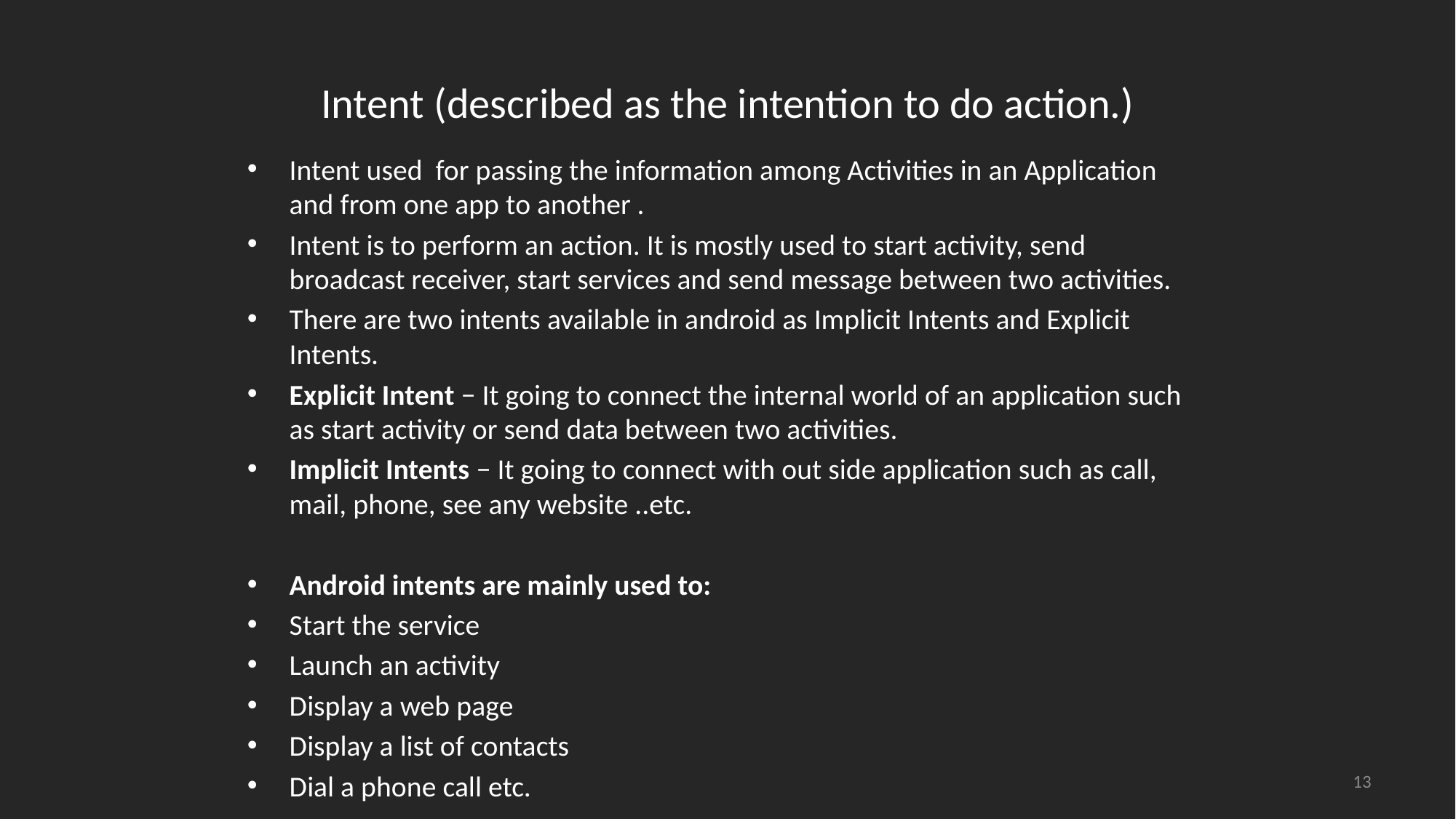

# Intent (described as the intention to do action.)
Intent used  for passing the information among Activities in an Application and from one app to another .
Intent is to perform an action. It is mostly used to start activity, send broadcast receiver, start services and send message between two activities.
There are two intents available in android as Implicit Intents and Explicit Intents.
Explicit Intent − It going to connect the internal world of an application such as start activity or send data between two activities.
Implicit Intents − It going to connect with out side application such as call, mail, phone, see any website ..etc.

Android intents are mainly used to:
Start the service
Launch an activity
Display a web page
Display a list of contacts
Dial a phone call etc.

13